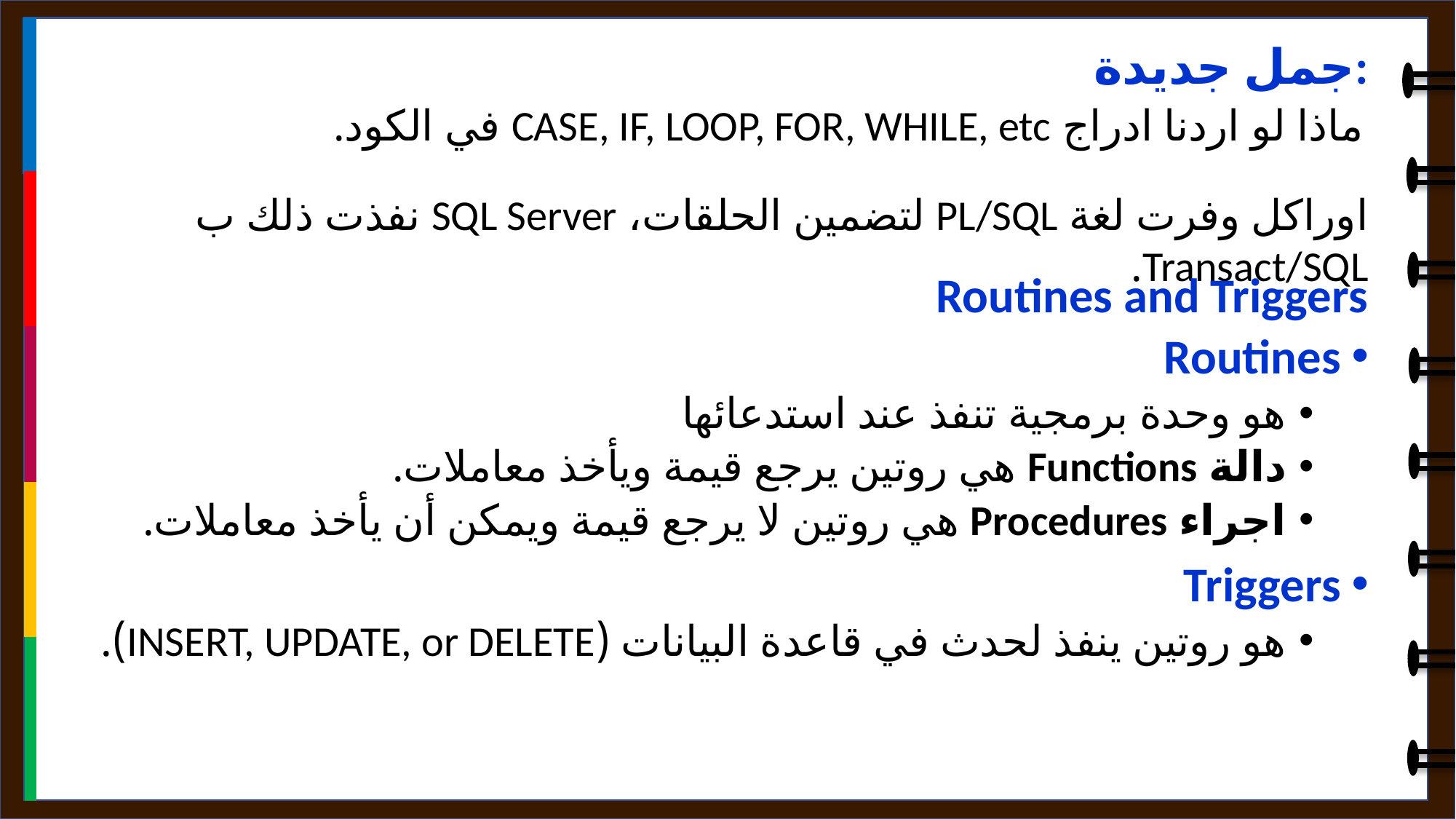

جمل جديدة:

ماذا لو اردنا ادراج CASE, IF, LOOP, FOR, WHILE, etc في الكود.

اوراكل وفرت لغة PL/SQL لتضمين الحلقات، SQL Server نفذت ذلك ب Transact/SQL.

Routines and Triggers

Routines
هو وحدة برمجية تنفذ عند استدعائها
دالة Functions هي روتين يرجع قيمة ويأخذ معاملات.
اجراء Procedures هي روتين لا يرجع قيمة ويمكن أن يأخذ معاملات.
Triggers
هو روتين ينفذ لحدث في قاعدة البيانات (INSERT, UPDATE, or DELETE).